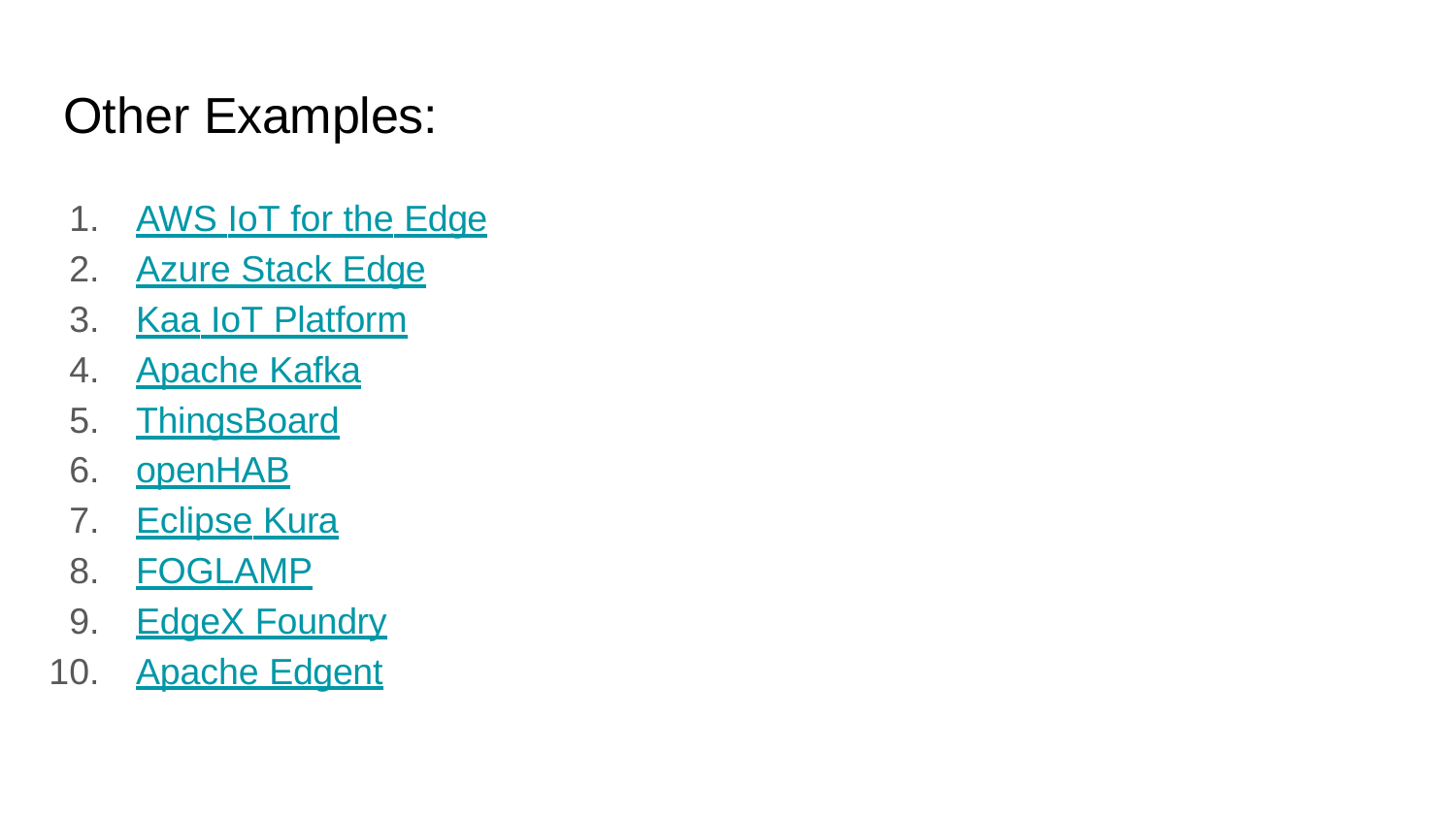

# Other Examples:
AWS IoT for the Edge
Azure Stack Edge
Kaa IoT Platform
Apache Kafka
ThingsBoard
openHAB
Eclipse Kura
FOGLAMP
EdgeX Foundry
Apache Edgent